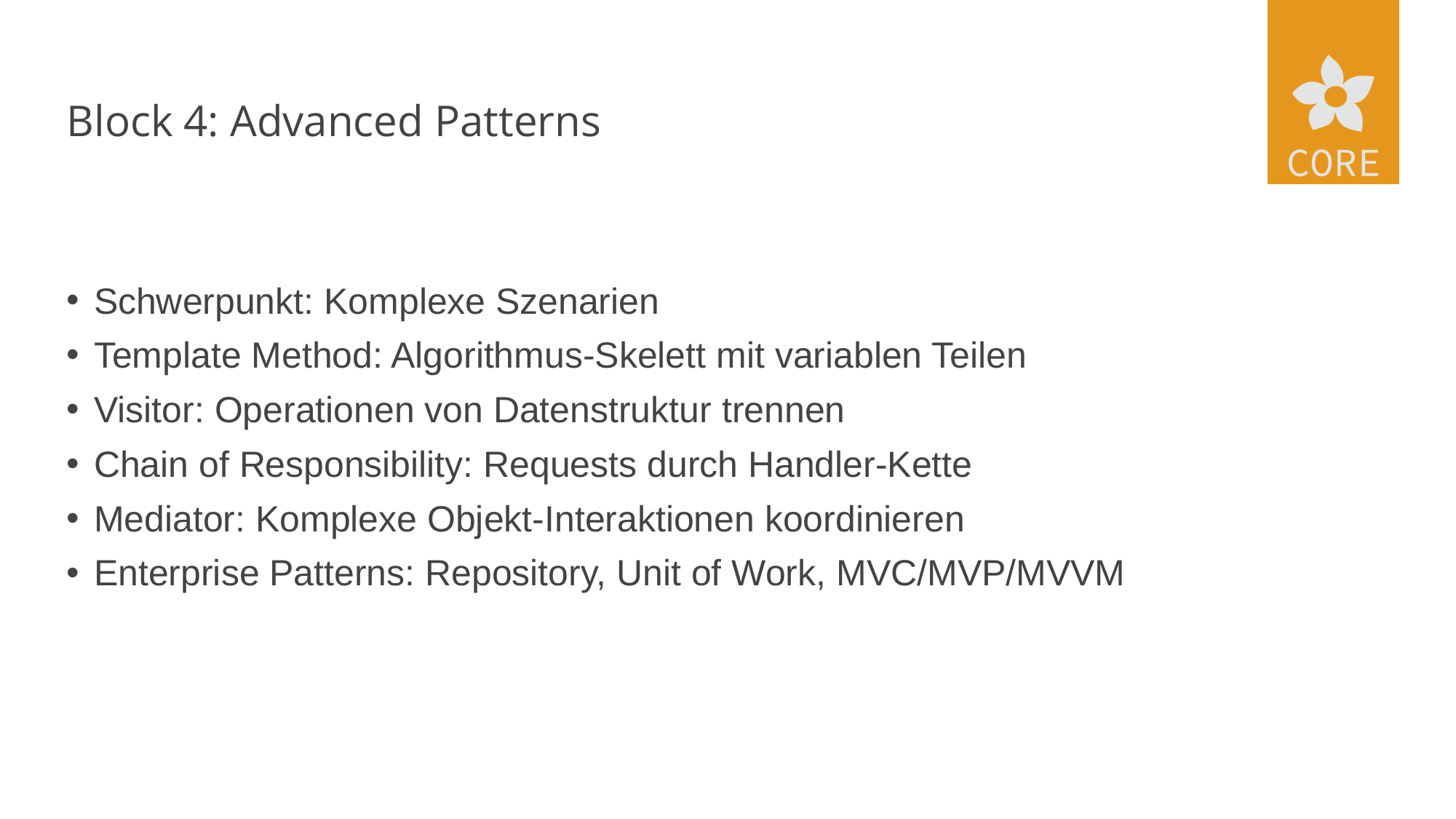

# Block 4: Advanced Patterns

Schwerpunkt: Komplexe Szenarien
Template Method: Algorithmus-Skelett mit variablen Teilen
Visitor: Operationen von Datenstruktur trennen
Chain of Responsibility: Requests durch Handler-Kette
Mediator: Komplexe Objekt-Interaktionen koordinieren
Enterprise Patterns: Repository, Unit of Work, MVC/MVP/MVVM